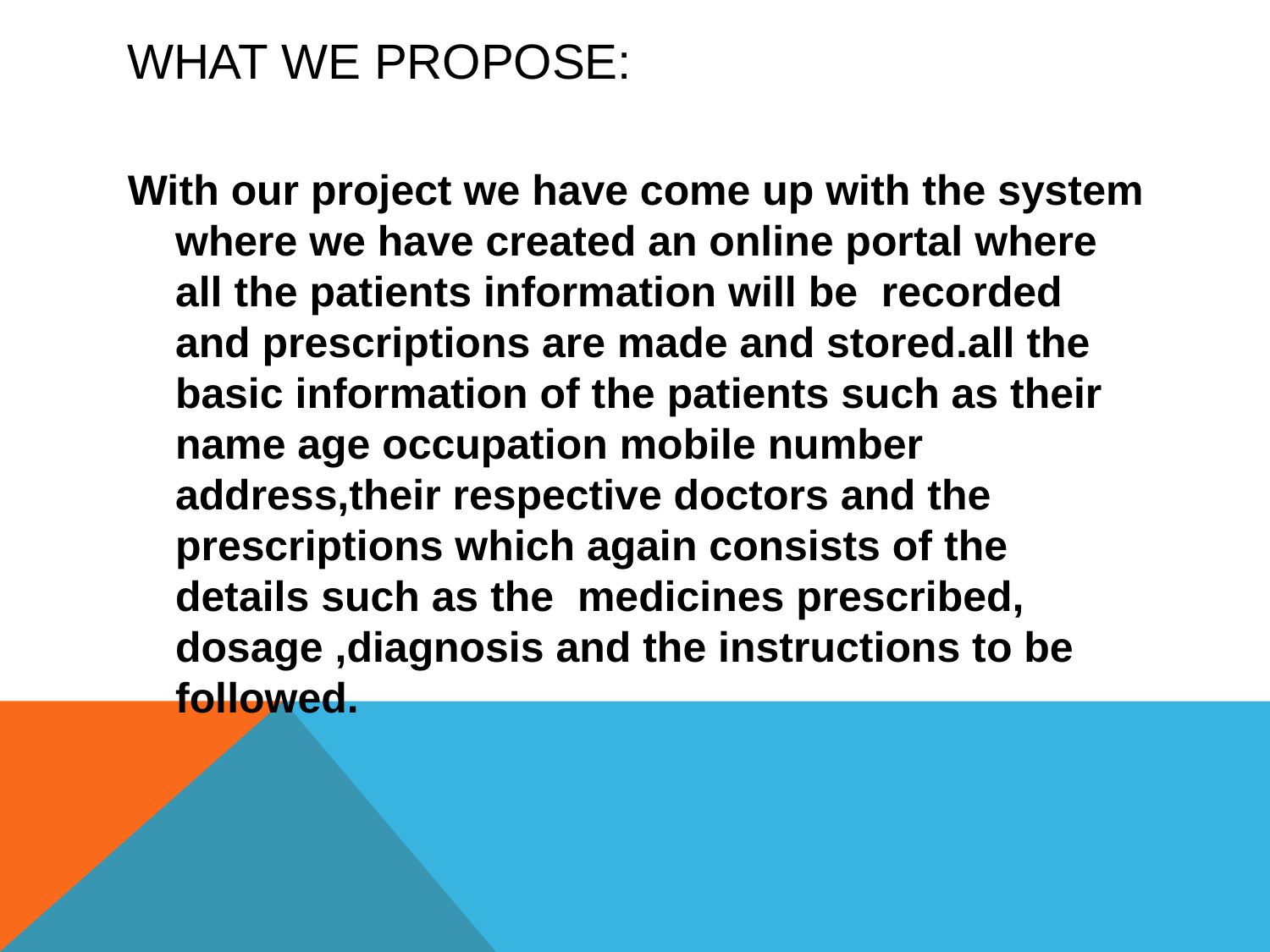

# WHAT WE PROPOSE:
With our project we have come up with the system where we have created an online portal where all the patients information will be  recorded and prescriptions are made and stored.all the basic information of the patients such as their name age occupation mobile number address,their respective doctors and the prescriptions which again consists of the details such as the  medicines prescribed, dosage ,diagnosis and the instructions to be followed.